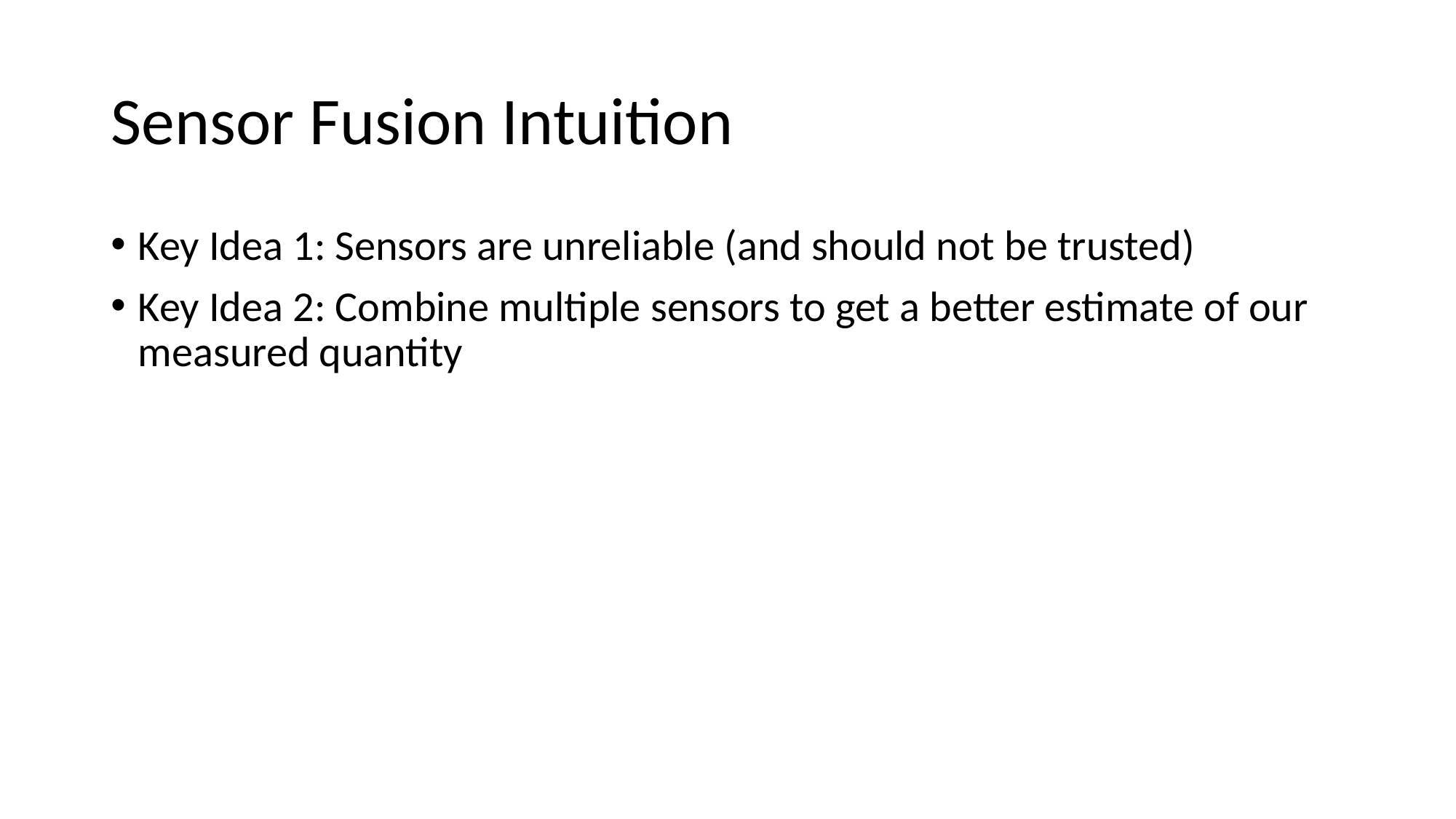

# Sensor Fusion Intuition
Key Idea 1: Sensors are unreliable (and should not be trusted)
Key Idea 2: Combine multiple sensors to get a better estimate of our measured quantity